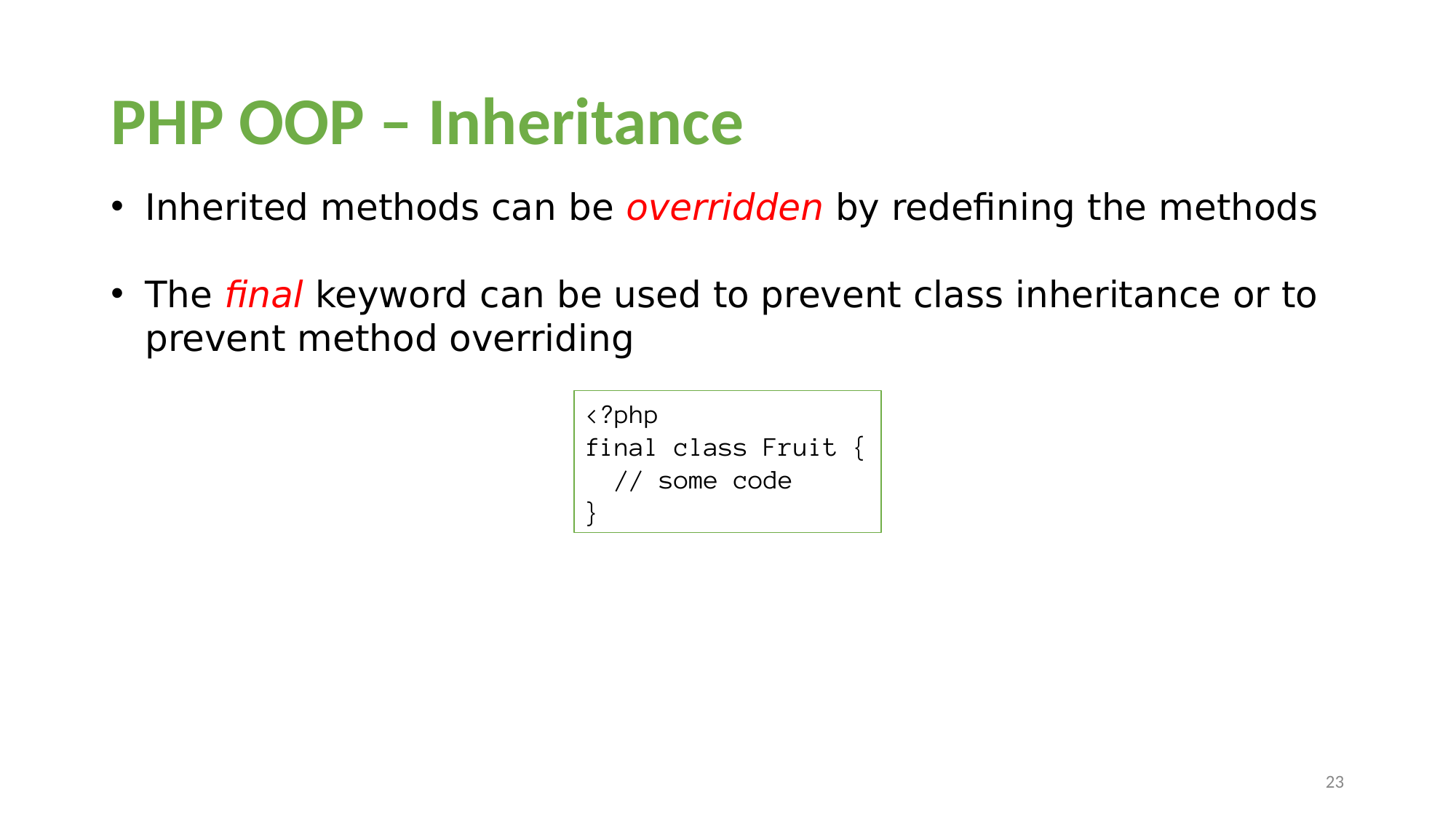

# PHP OOP – Inheritance
Inherited methods can be overridden by redefining the methods

The final keyword can be used to prevent class inheritance or to prevent method overriding
<?php
final class Fruit {
  // some code
}
23